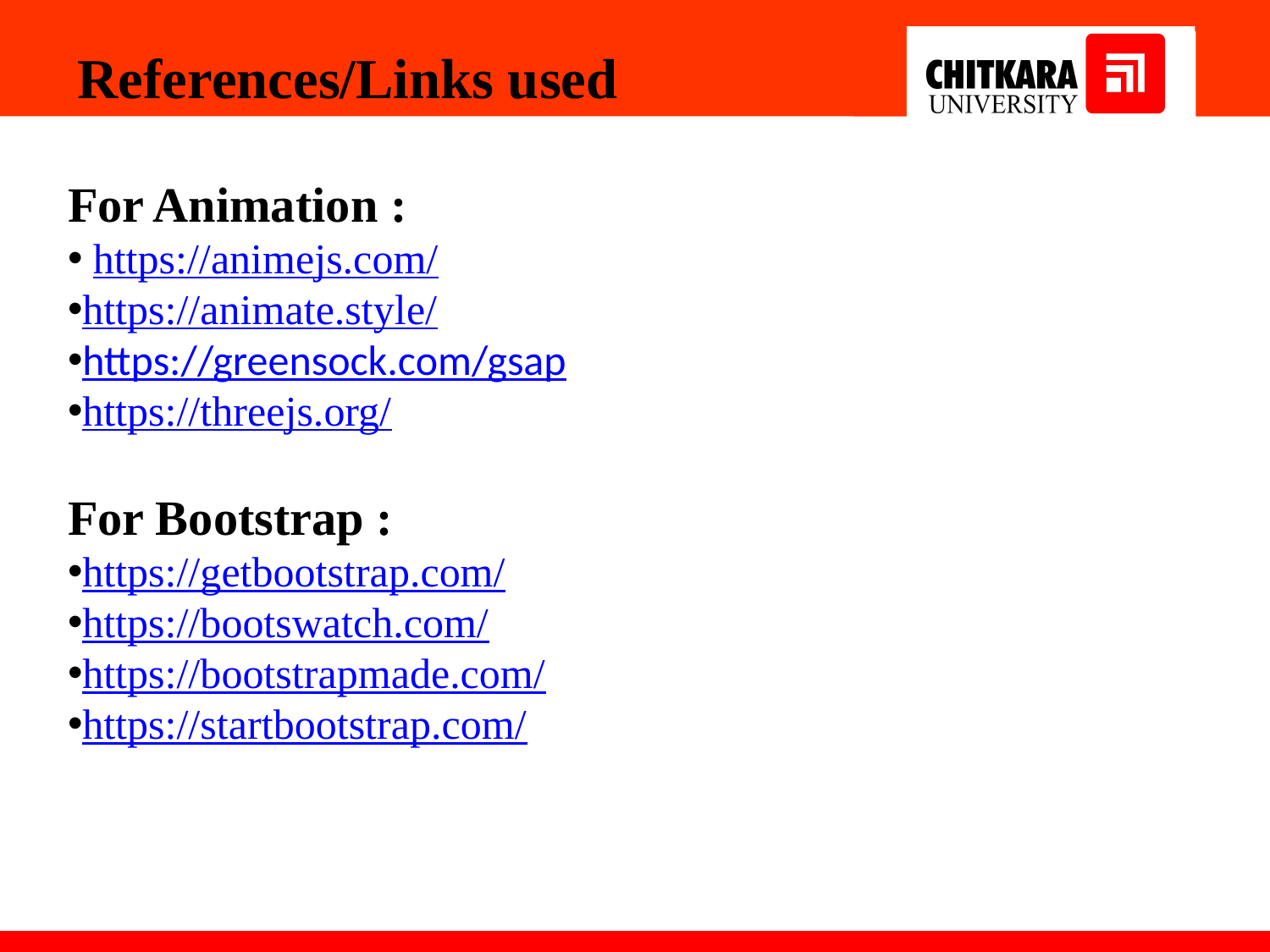

References/Links used
For Animation :
 https://animejs.com/
https://animate.style/
https://greensock.com/gsap
https://threejs.org/

For Bootstrap :
https://getbootstrap.com/
https://bootswatch.com/
https://bootstrapmade.com/
https://startbootstrap.com/